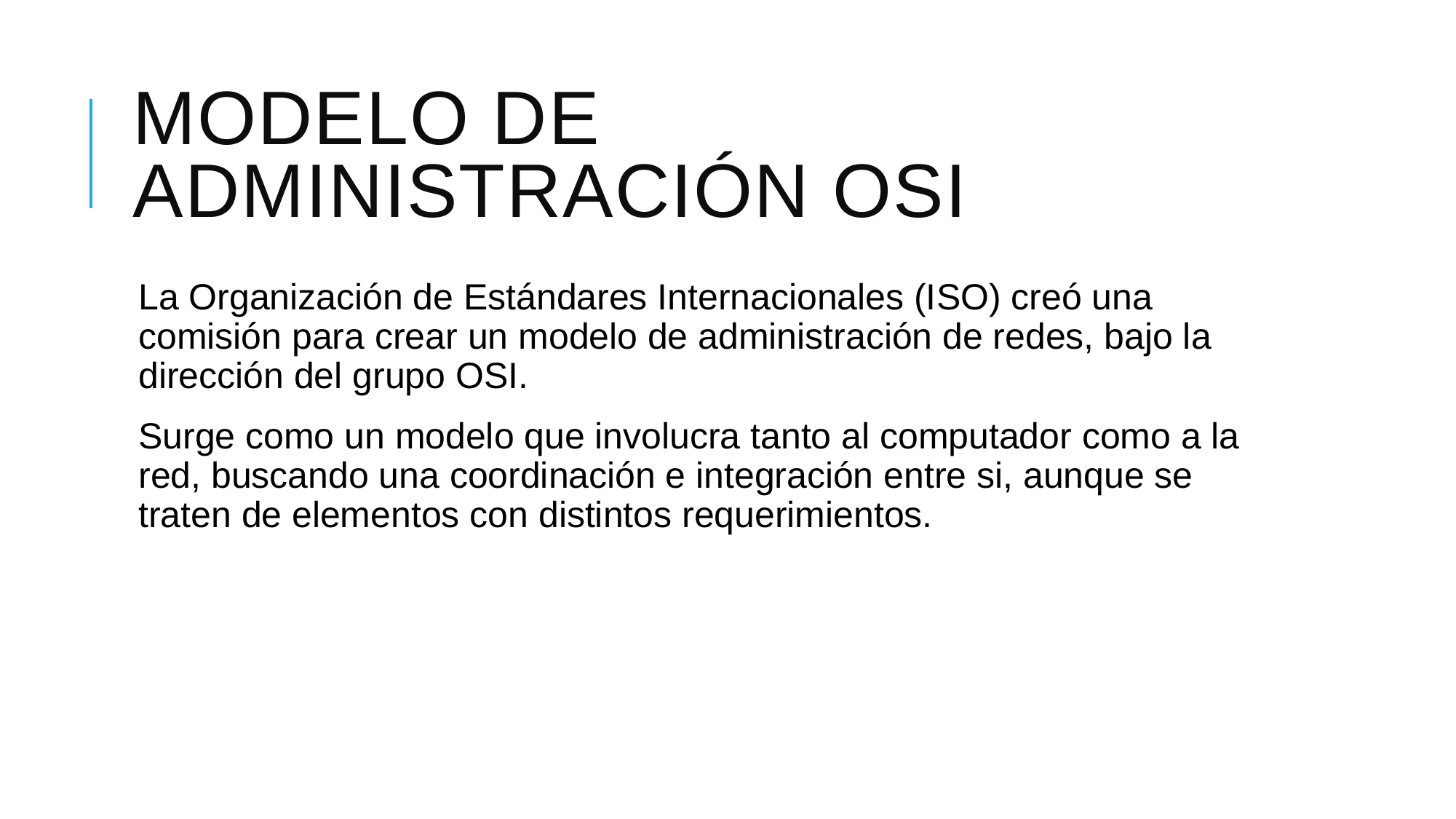

# Modelo de Administración OSI
La Organización de Estándares Internacionales (ISO) creó una comisión para crear un modelo de administración de redes, bajo la dirección del grupo OSI.
Surge como un modelo que involucra tanto al computador como a la red, buscando una coordinación e integración entre si, aunque se traten de elementos con distintos requerimientos.